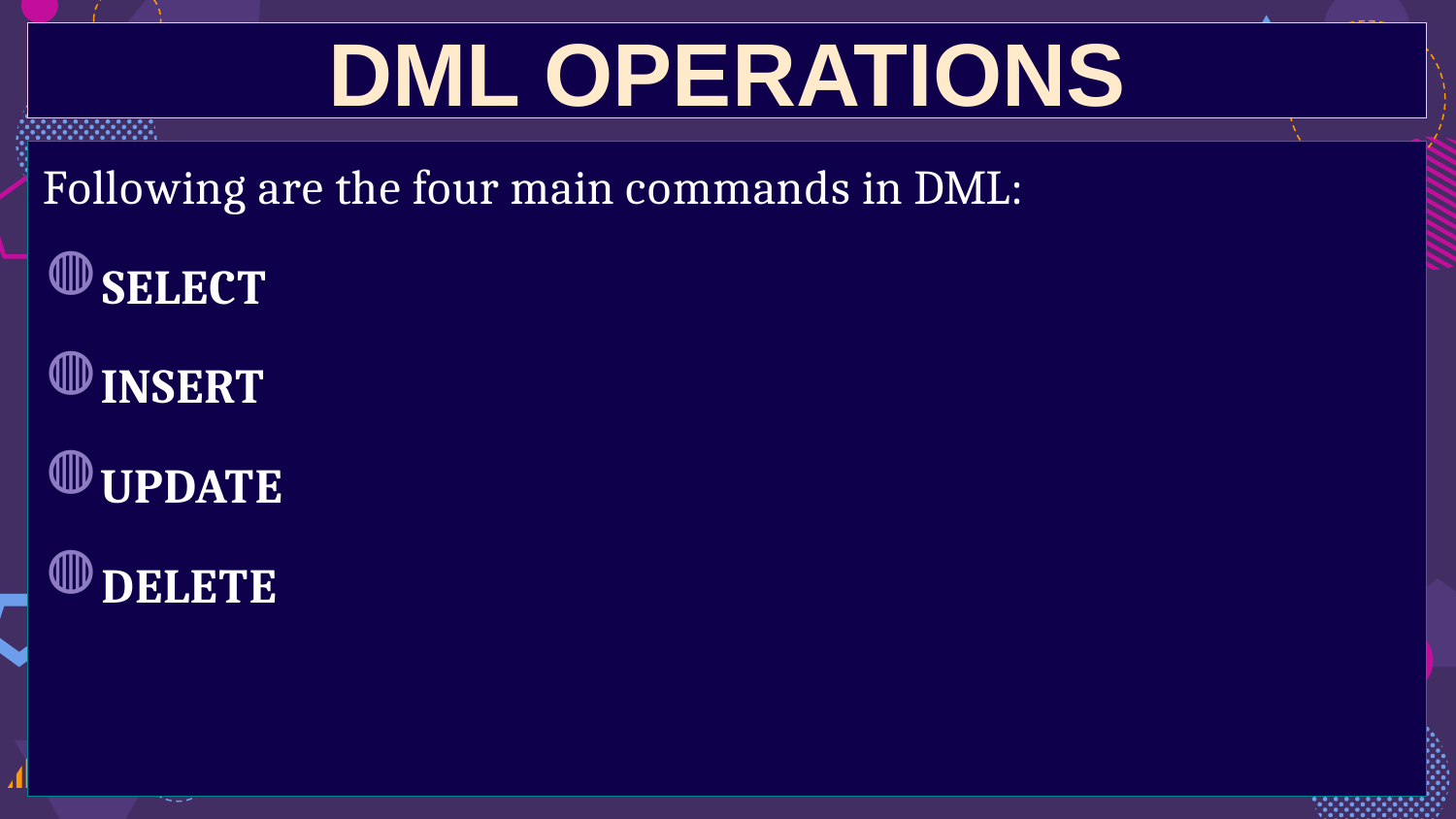

DML OPERATIONS
Following are the four main commands in DML:
SELECT
INSERT
UPDATE
DELETE